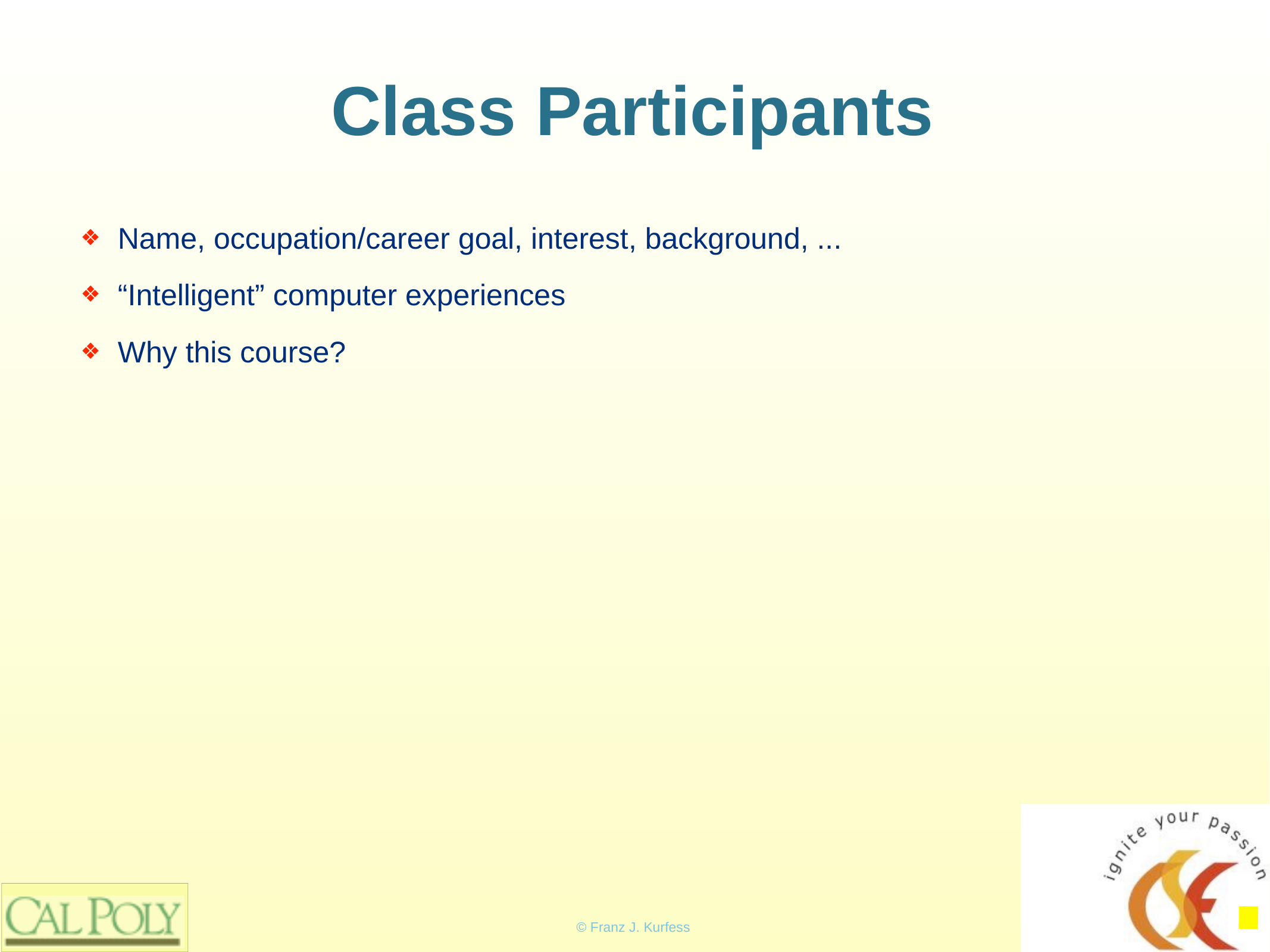

# Class Participants
Name, occupation/career goal, interest, background, ...
“Intelligent” computer experiences
Why this course?
13